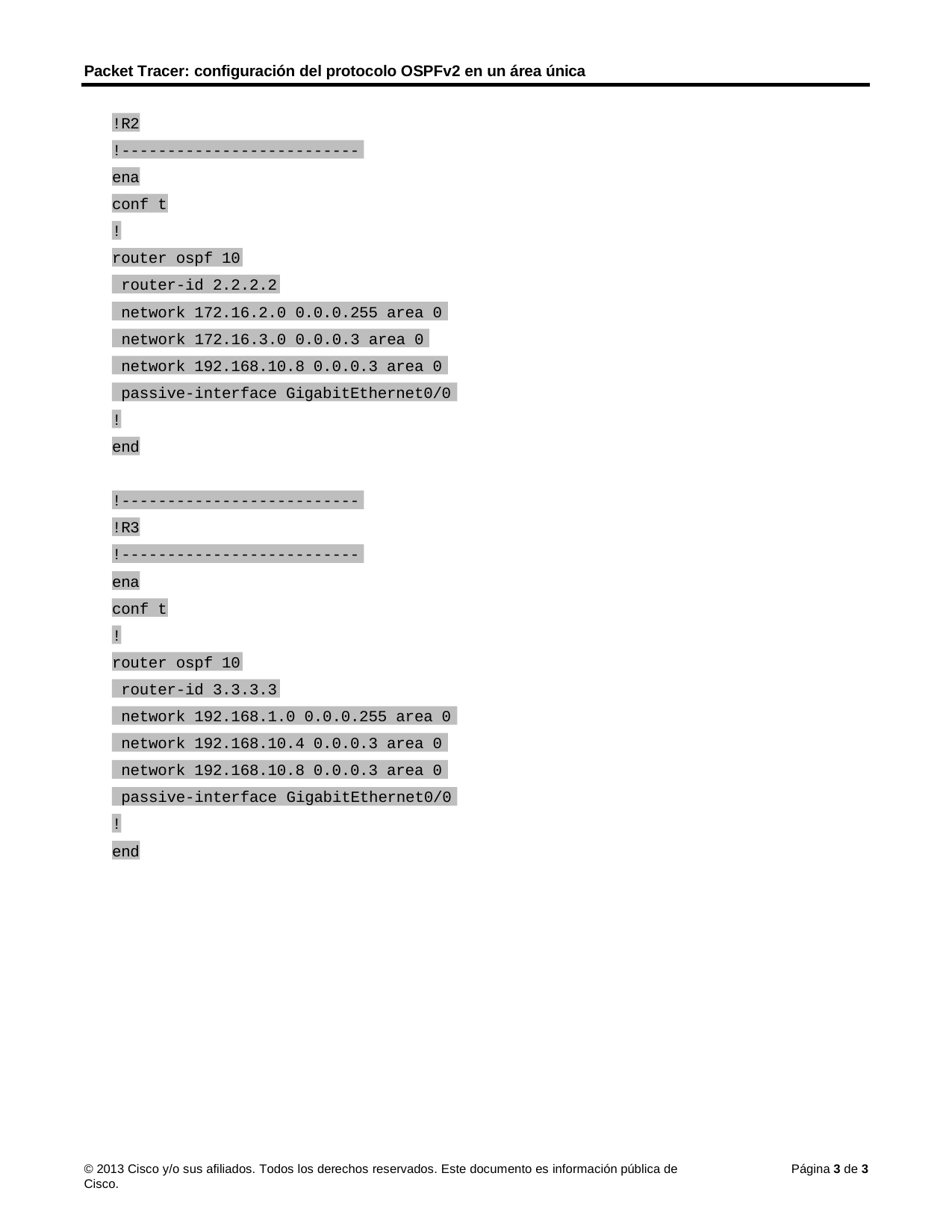

Packet Tracer: configuración del protocolo OSPFv2 en un área única

!R2
!--------------------------
ena
conf t
!
router ospf 10
router-id 2.2.2.2
network 172.16.2.0 0.0.0.255 area 0
network 172.16.3.0 0.0.0.3 area 0
network 192.168.10.8 0.0.0.3 area 0
passive-interface GigabitEthernet0/0
!
end
!--------------------------
!R3
!--------------------------
ena
conf t
!
router ospf 10
router-id 3.3.3.3
network 192.168.1.0 0.0.0.255 area 0
network 192.168.10.4 0.0.0.3 area 0
network 192.168.10.8 0.0.0.3 area 0
passive-interface GigabitEthernet0/0
!
end
© 2013 Cisco y/o sus afiliados. Todos los derechos reservados. Este documento es información pública de Cisco.
Página 3 de 3